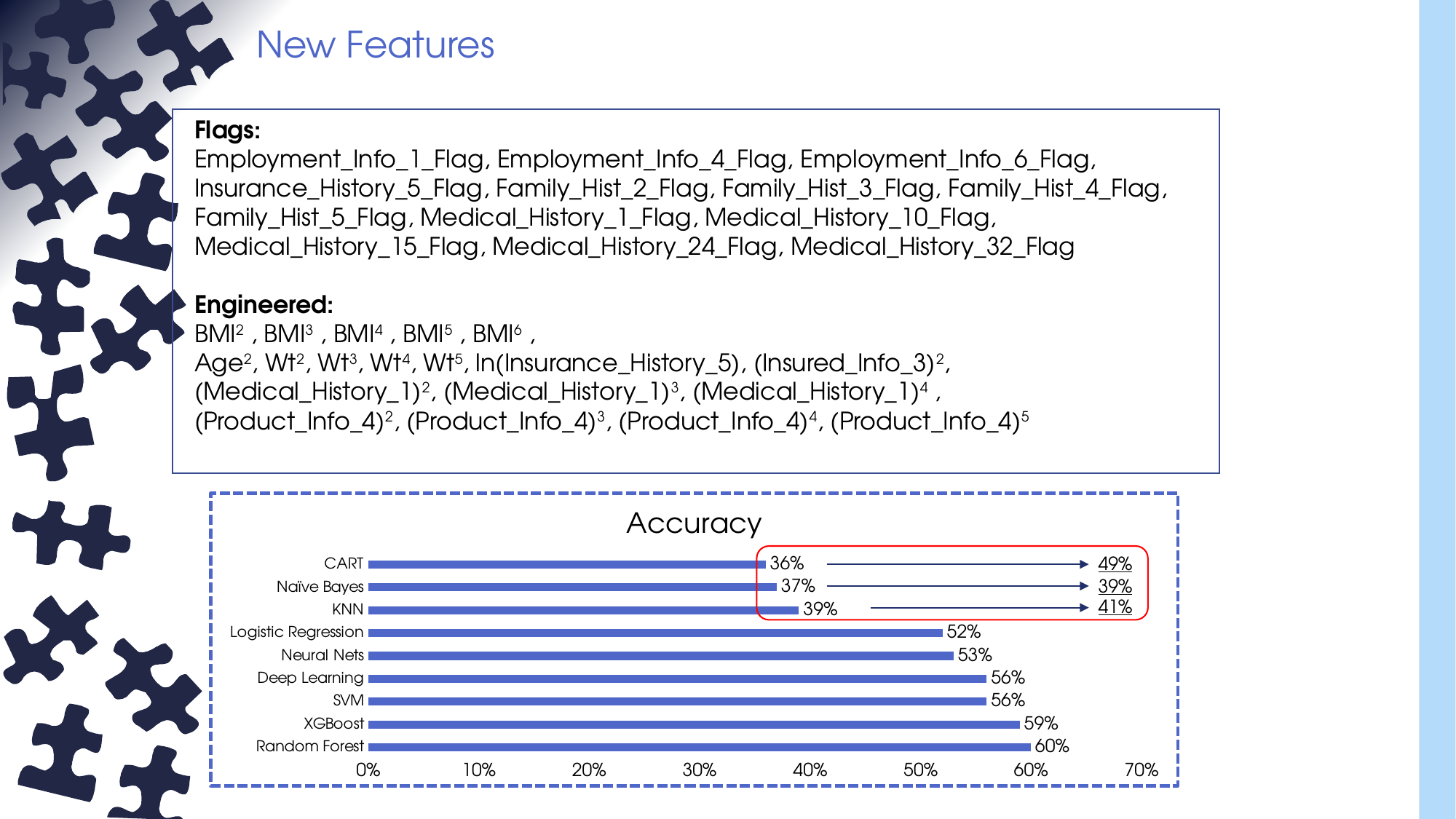

# New Features
Flags:
Employment_Info_1_Flag, Employment_Info_4_Flag, Employment_Info_6_Flag, Insurance_History_5_Flag, Family_Hist_2_Flag, Family_Hist_3_Flag, Family_Hist_4_Flag, Family_Hist_5_Flag, Medical_History_1_Flag, Medical_History_10_Flag, Medical_History_15_Flag, Medical_History_24_Flag, Medical_History_32_Flag

Engineered:
BMI2 , BMI3 , BMI4 , BMI5 , BMI6 ,
Age2, Wt2, Wt3, Wt4, Wt5, ln(Insurance_History_5), (Insured_Info_3)2,
(Medical_History_1)2, (Medical_History_1)3, (Medical_History_1)4 ,
(Product_Info_4)2, (Product_Info_4)3, (Product_Info_4)4, (Product_Info_4)5

### Chart:

| Category | Accuracy |
|---|---|
| Random Forest | 0.6 |
| XGBoost | 0.59 |
| SVM | 0.56 |
| Deep Learning | 0.56 |
| Neural Nets | 0.53 |
| Logistic Regression | 0.52 |
| KNN | 0.39 |
| Naïve Bayes | 0.37 |
| CART | 0.36 |
49%
39%
41%